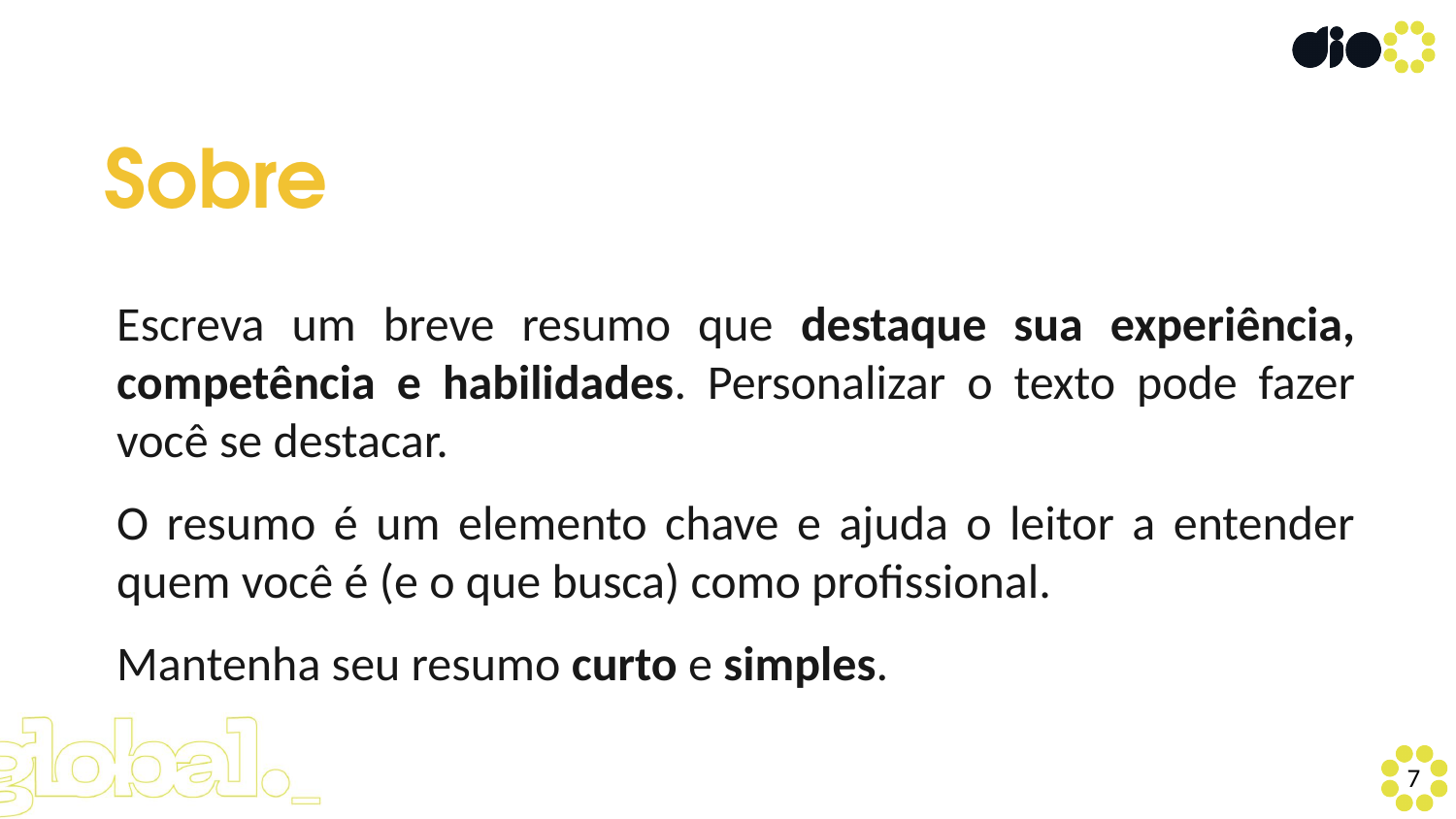

Sobre
Escreva um breve resumo que destaque sua experiência, competência e habilidades. Personalizar o texto pode fazer você se destacar.
O resumo é um elemento chave e ajuda o leitor a entender quem você é (e o que busca) como profissional.
Mantenha seu resumo curto e simples.
7